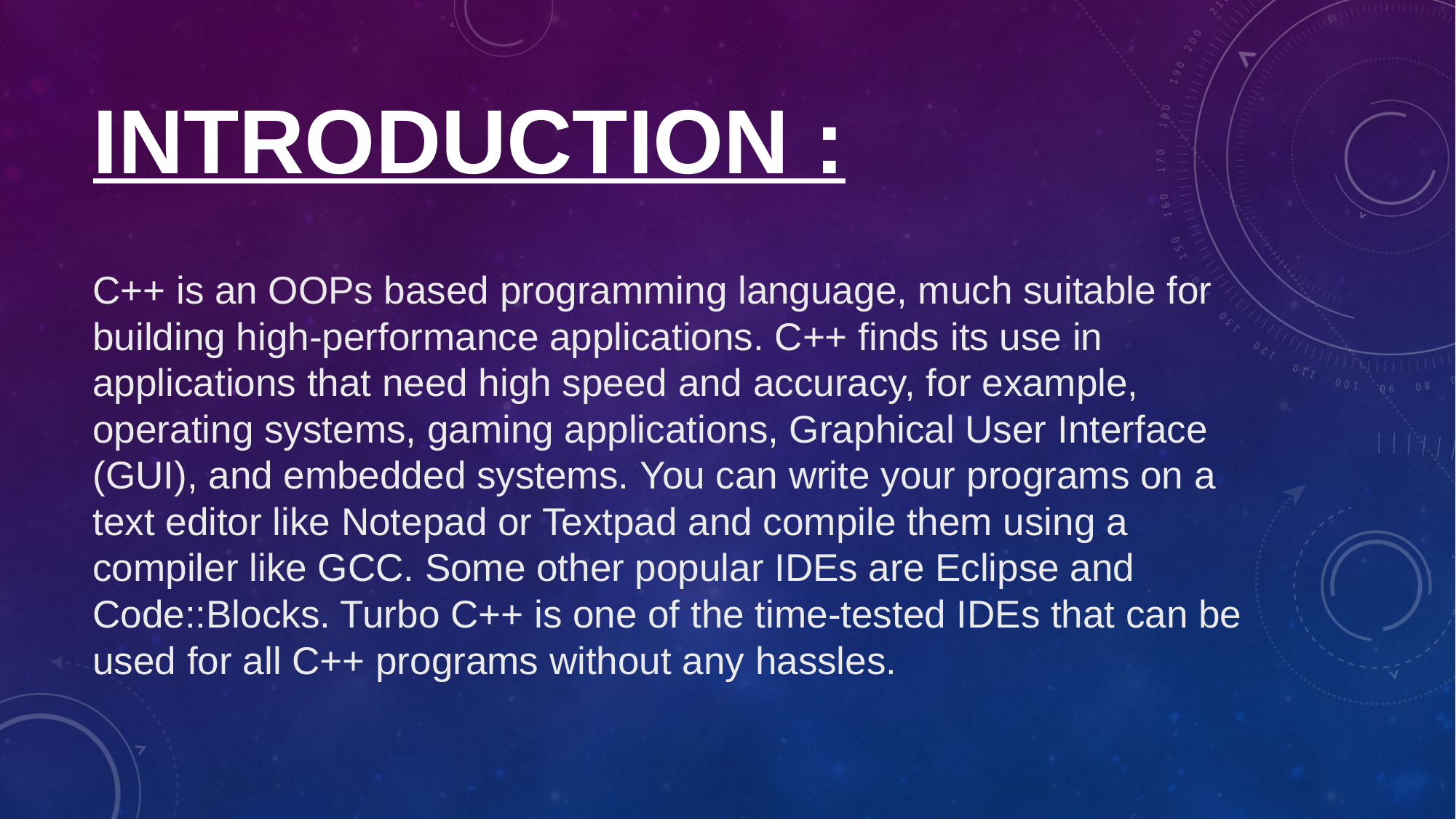

# Introduction :
C++ is an OOPs based programming language, much suitable for building high-performance applications. C++ finds its use in applications that need high speed and accuracy, for example, operating systems, gaming applications, Graphical User Interface (GUI), and embedded systems. You can write your programs on a text editor like Notepad or Textpad and compile them using a compiler like GCC. Some other popular IDEs are Eclipse and Code::Blocks. Turbo C++ is one of the time-tested IDEs that can be used for all C++ programs without any hassles.